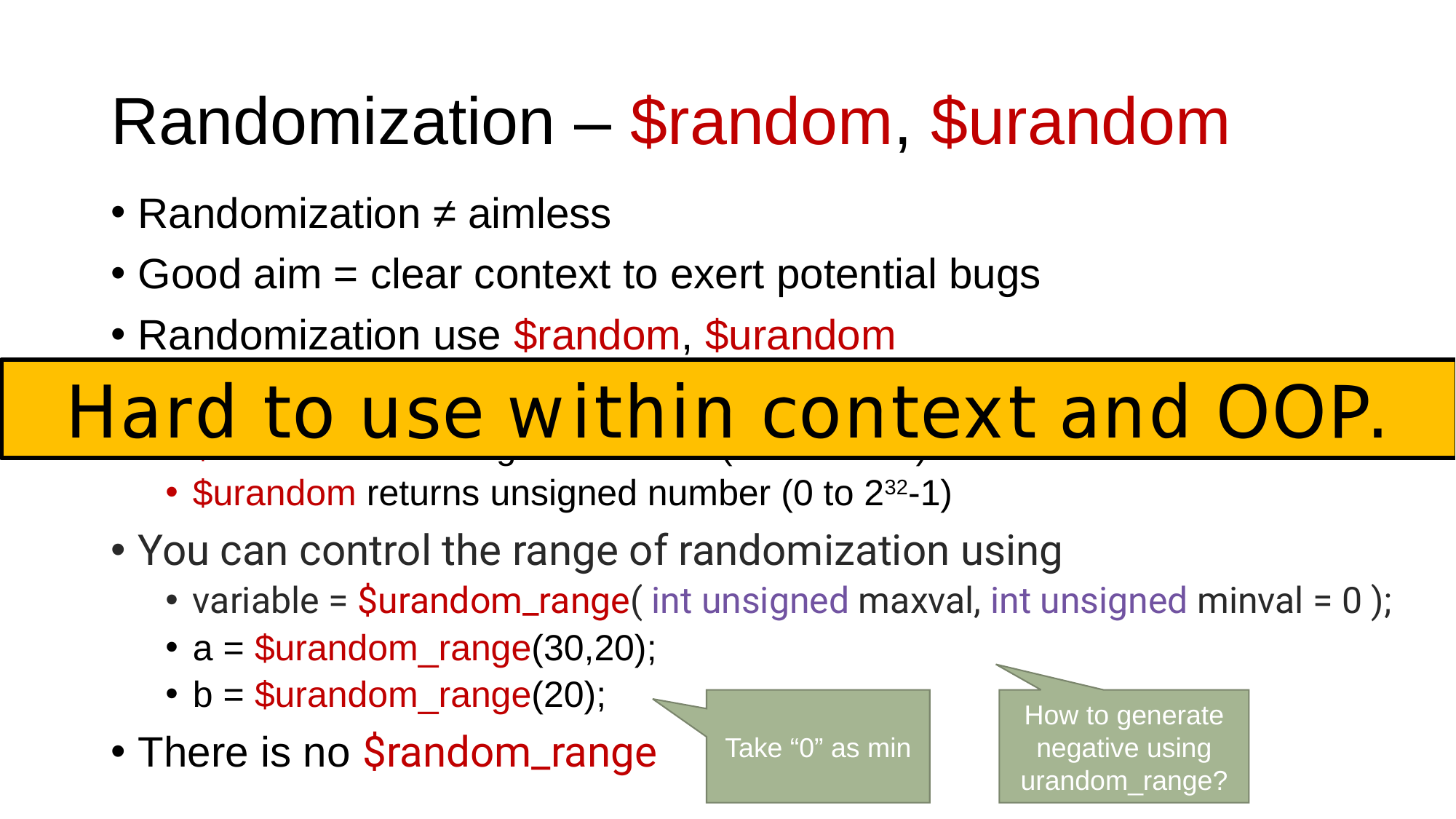

# Randomization – $random, $urandom
Randomization ≠ aimless
Good aim = clear context to exert potential bugs
Randomization use $random, $urandom
Both returns 32-bit random number
$random returns signed number (-231 to 231-1)
$urandom returns unsigned number (0 to 232-1)
You can control the range of randomization using
variable = $urandom_range( int unsigned maxval, int unsigned minval = 0 );
a = $urandom_range(30,20);
b = $urandom_range(20);
There is no $random_range
Hard to use within context and OOP.
Take “0” as min
How to generate negative using urandom_range?